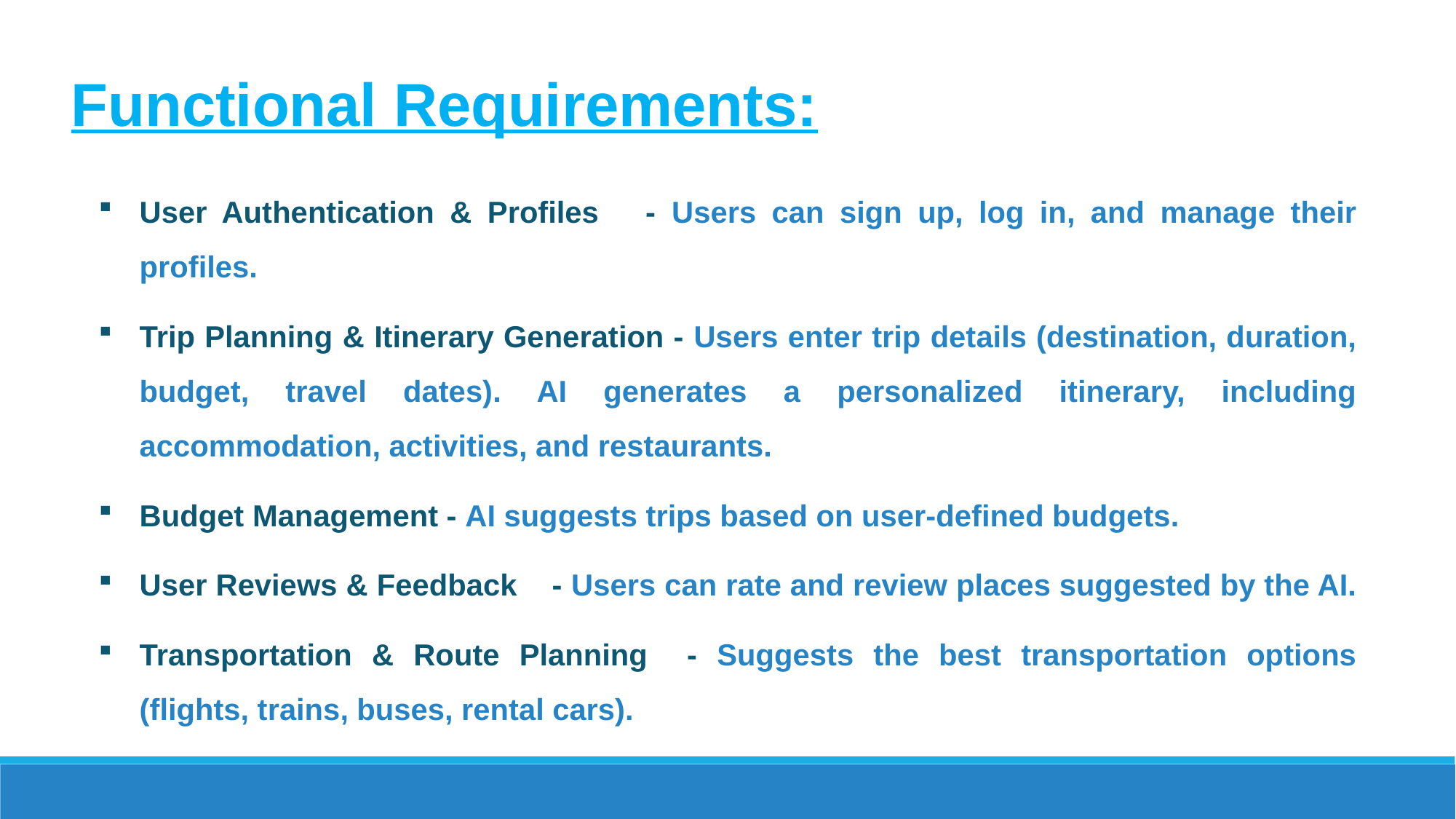

Functional Requirements:
User Authentication & Profiles   - Users can sign up, log in, and manage their profiles.
Trip Planning & Itinerary Generation - Users enter trip details (destination, duration, budget, travel dates). AI generates a personalized itinerary, including accommodation, activities, and restaurants.
Budget Management - AI suggests trips based on user-defined budgets.
User Reviews & Feedback    - Users can rate and review places suggested by the AI.
Transportation & Route Planning  - Suggests the best transportation options (flights, trains, buses, rental cars).